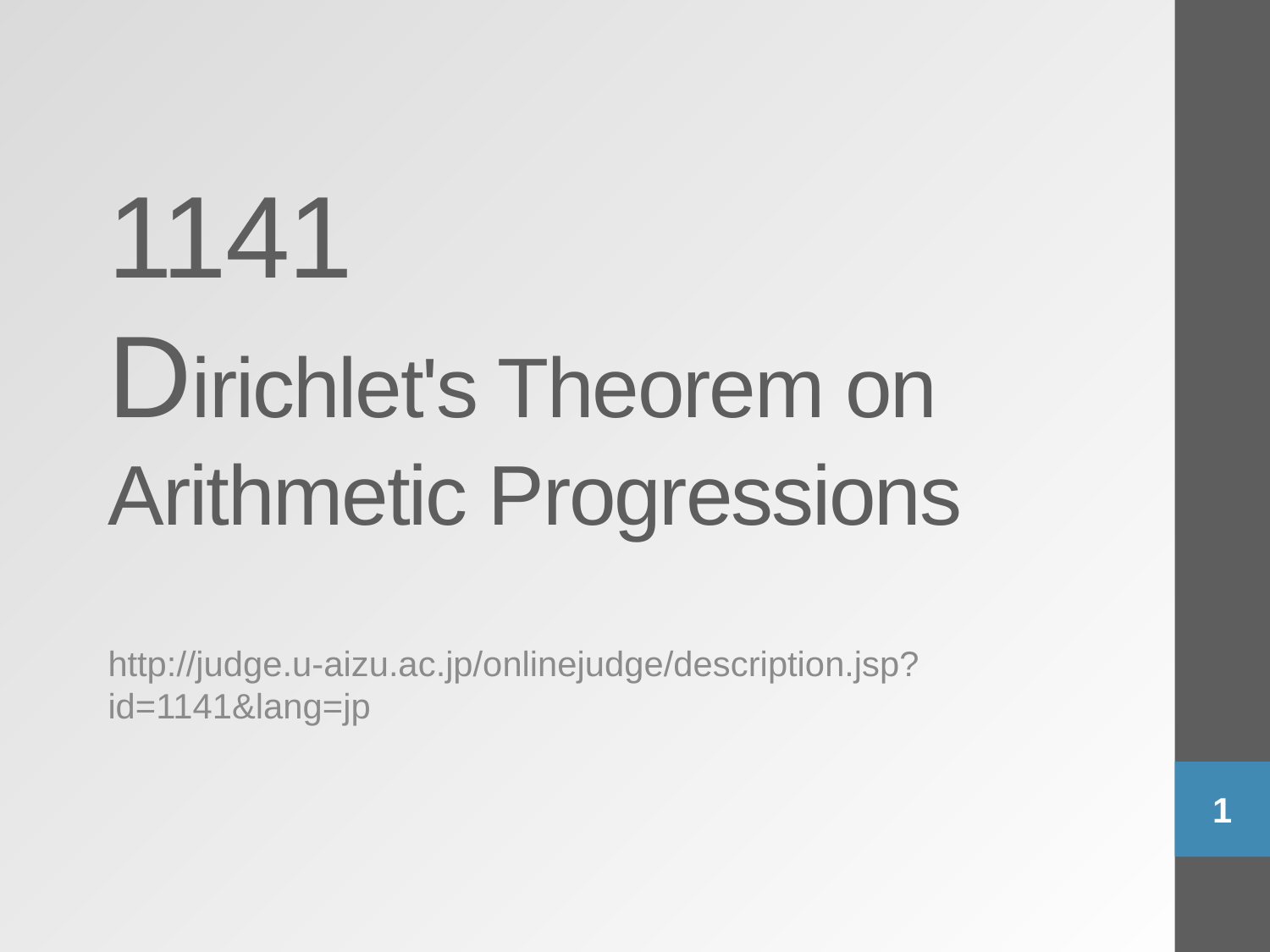

# 1141 Dirichlet's Theorem on 	Arithmetic Progressions
http://judge.u-aizu.ac.jp/onlinejudge/description.jsp?id=1141&lang=jp